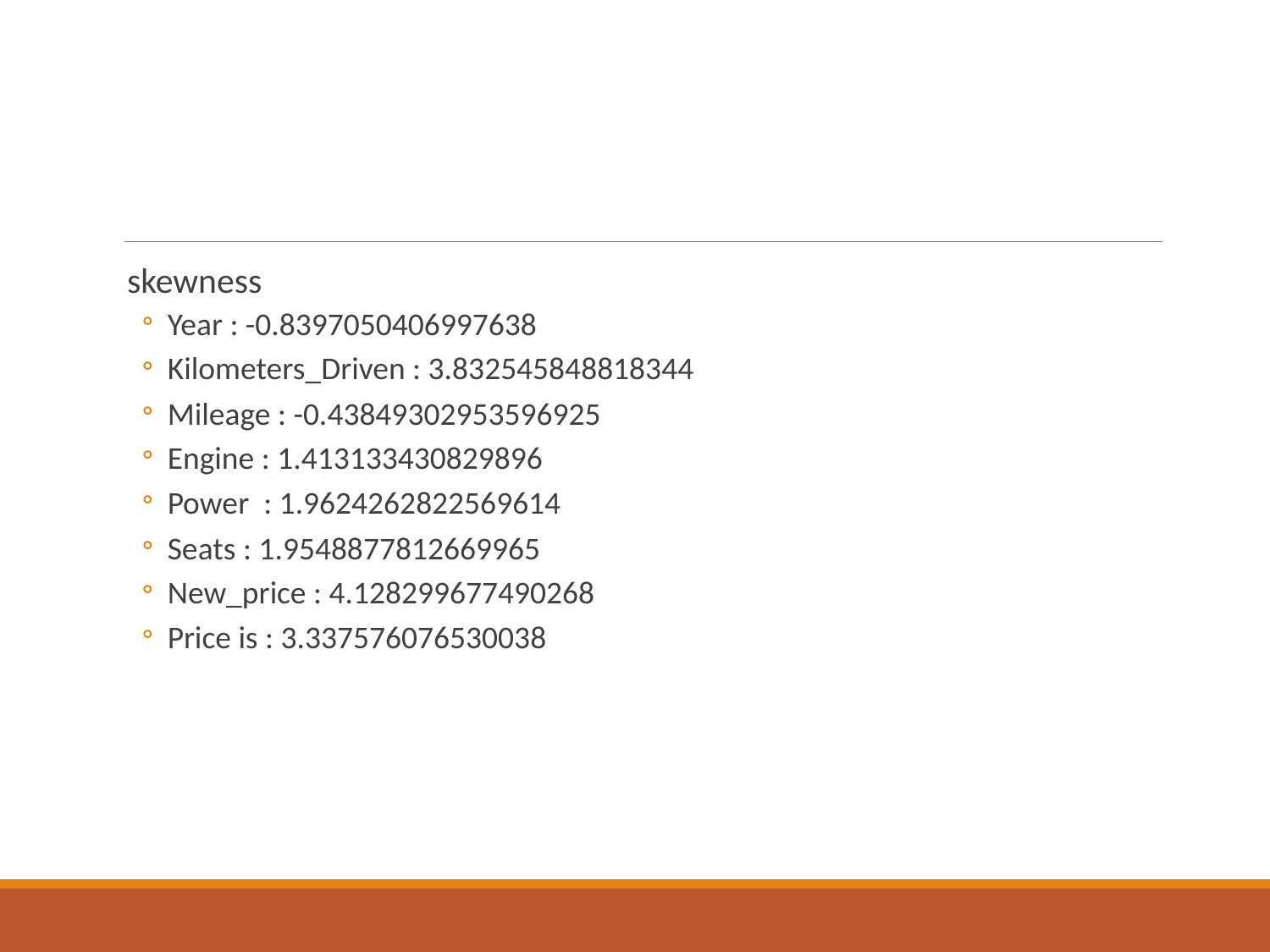

#
skewness
Year : -0.8397050406997638
Kilometers_Driven : 3.832545848818344
Mileage : -0.43849302953596925
Engine : 1.413133430829896
Power  : 1.9624262822569614
Seats : 1.9548877812669965
New_price : 4.128299677490268
Price is : 3.337576076530038